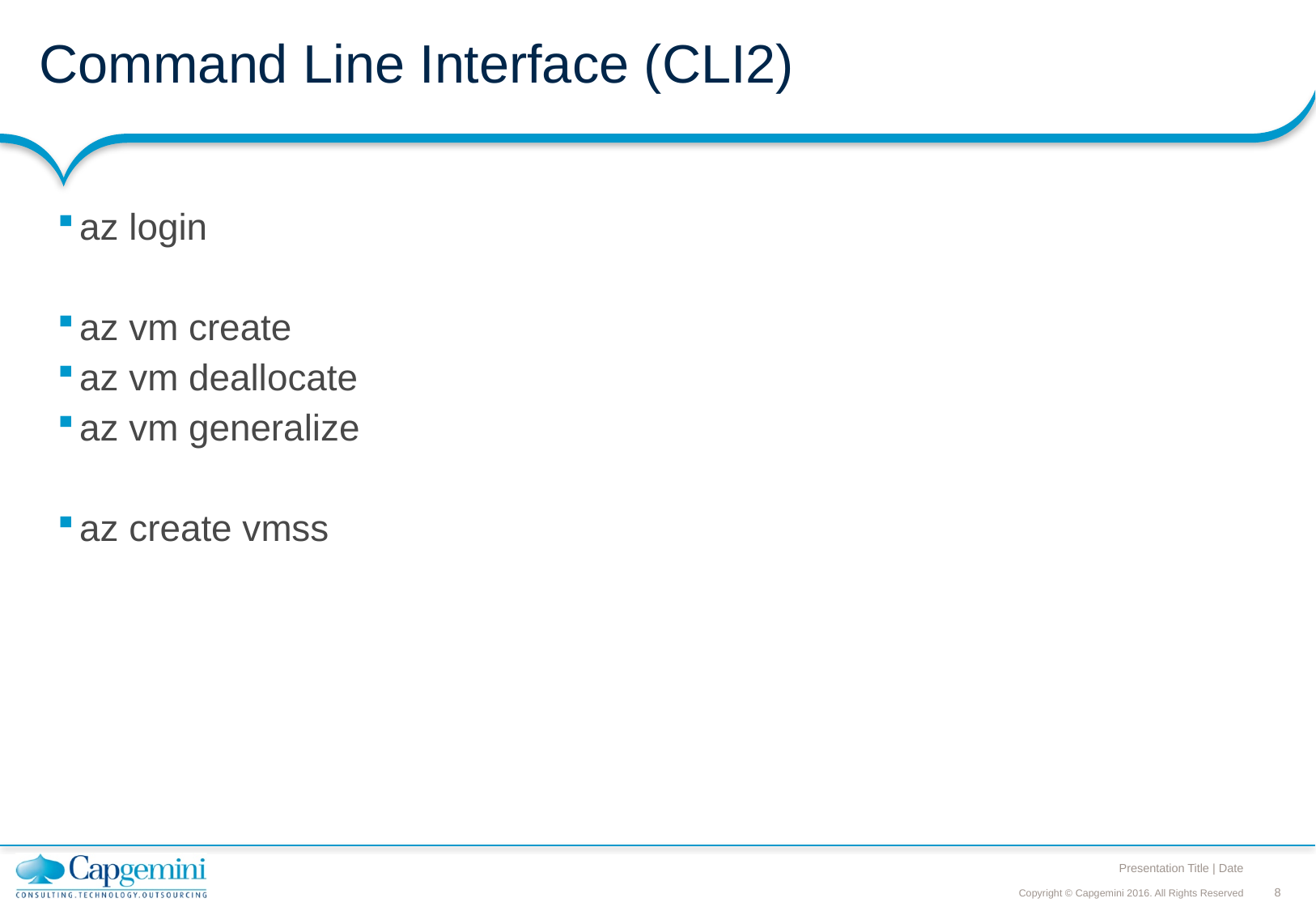

# Command Line Interface (CLI2)
az login

az vm create
az vm deallocate
az vm generalize

az create vmss